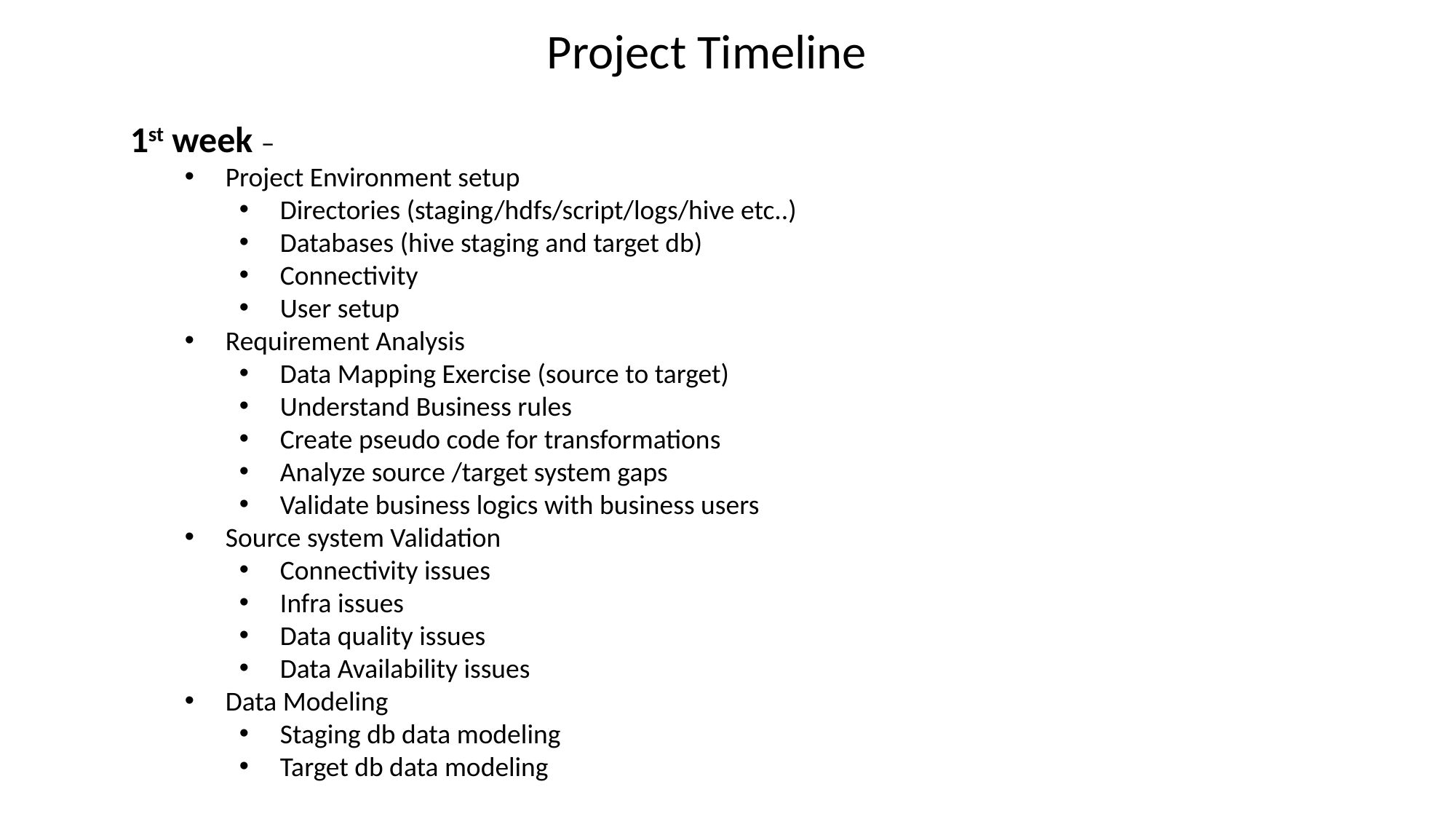

Project Timeline
1st week –
Project Environment setup
Directories (staging/hdfs/script/logs/hive etc..)
Databases (hive staging and target db)
Connectivity
User setup
Requirement Analysis
Data Mapping Exercise (source to target)
Understand Business rules
Create pseudo code for transformations
Analyze source /target system gaps
Validate business logics with business users
Source system Validation
Connectivity issues
Infra issues
Data quality issues
Data Availability issues
Data Modeling
Staging db data modeling
Target db data modeling